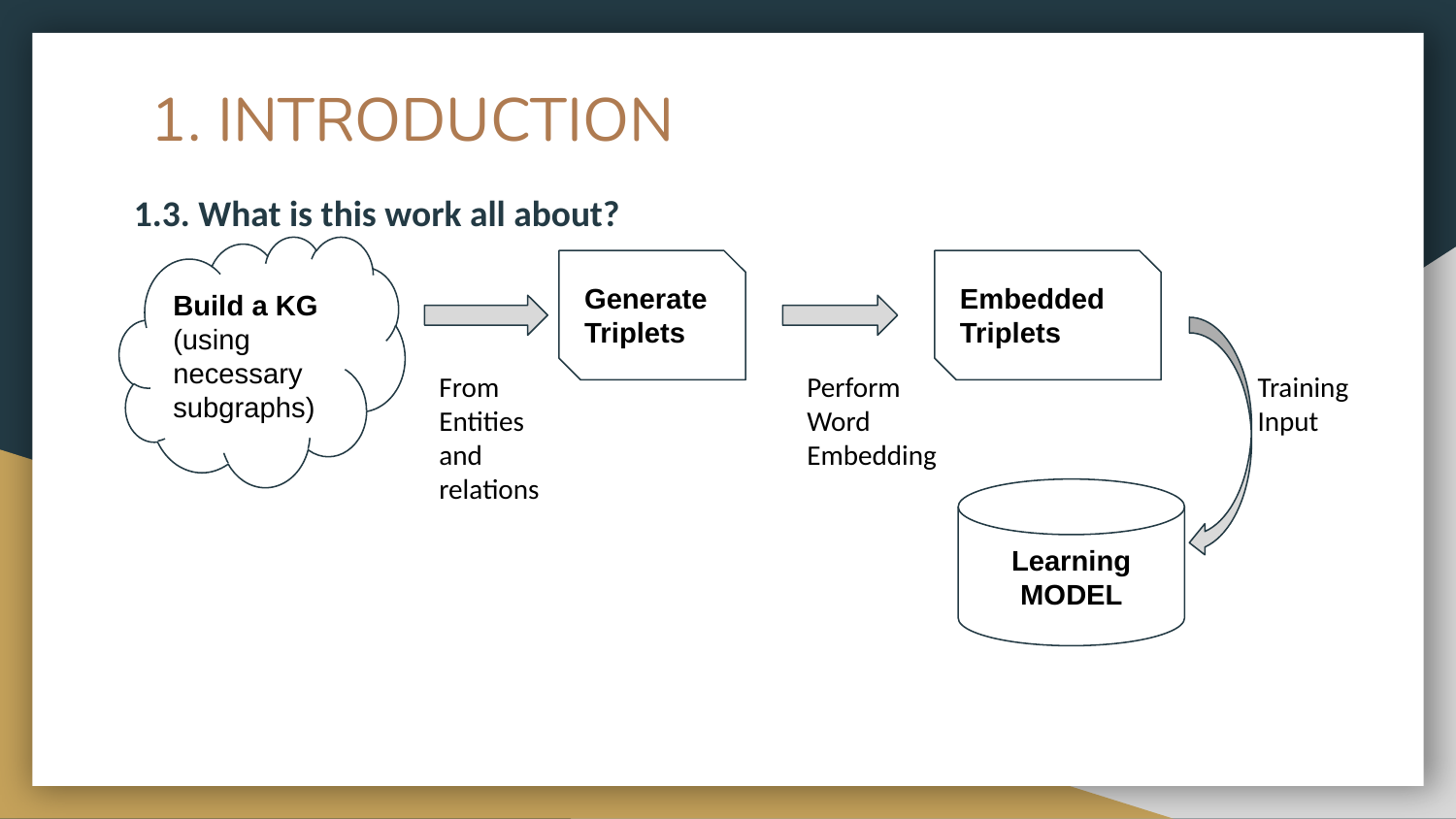

# INTRODUCTION
1.3. What is this work all about?

Build a KG
(using necessary subgraphs)
Generate Triplets
Embedded Triplets

From
Entities
and
relations
Perform Word Embedding
Training Input
Learning MODEL